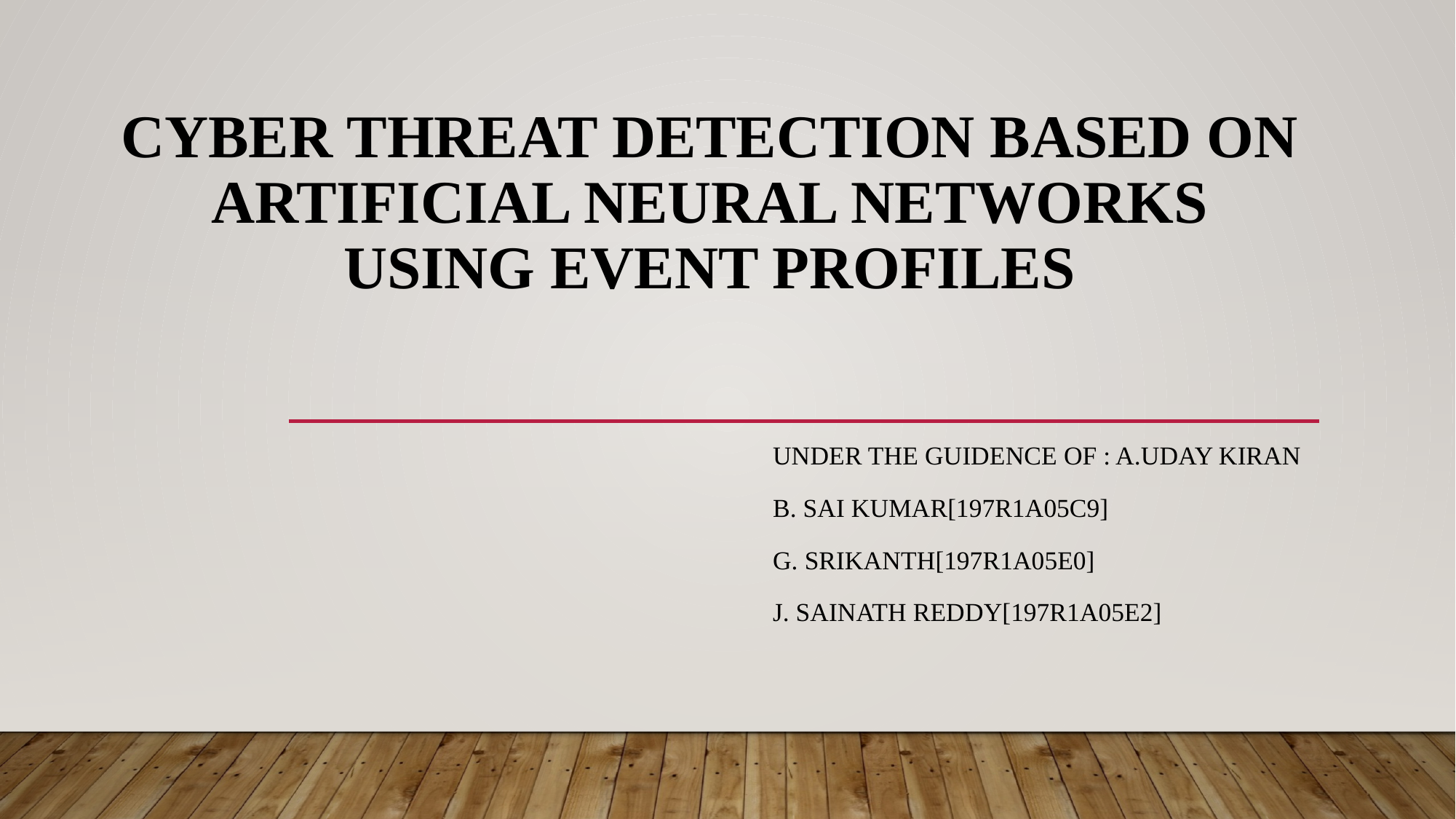

# Cyber Threat Detection Based on Artificial Neural Networks Using Event Profiles
Under the guidence of : a.uday kiran
B. sai kumar[197r1a05c9]
G. srikanth[197r1a05e0]
j. Sainath reddy[197r1a05e2]